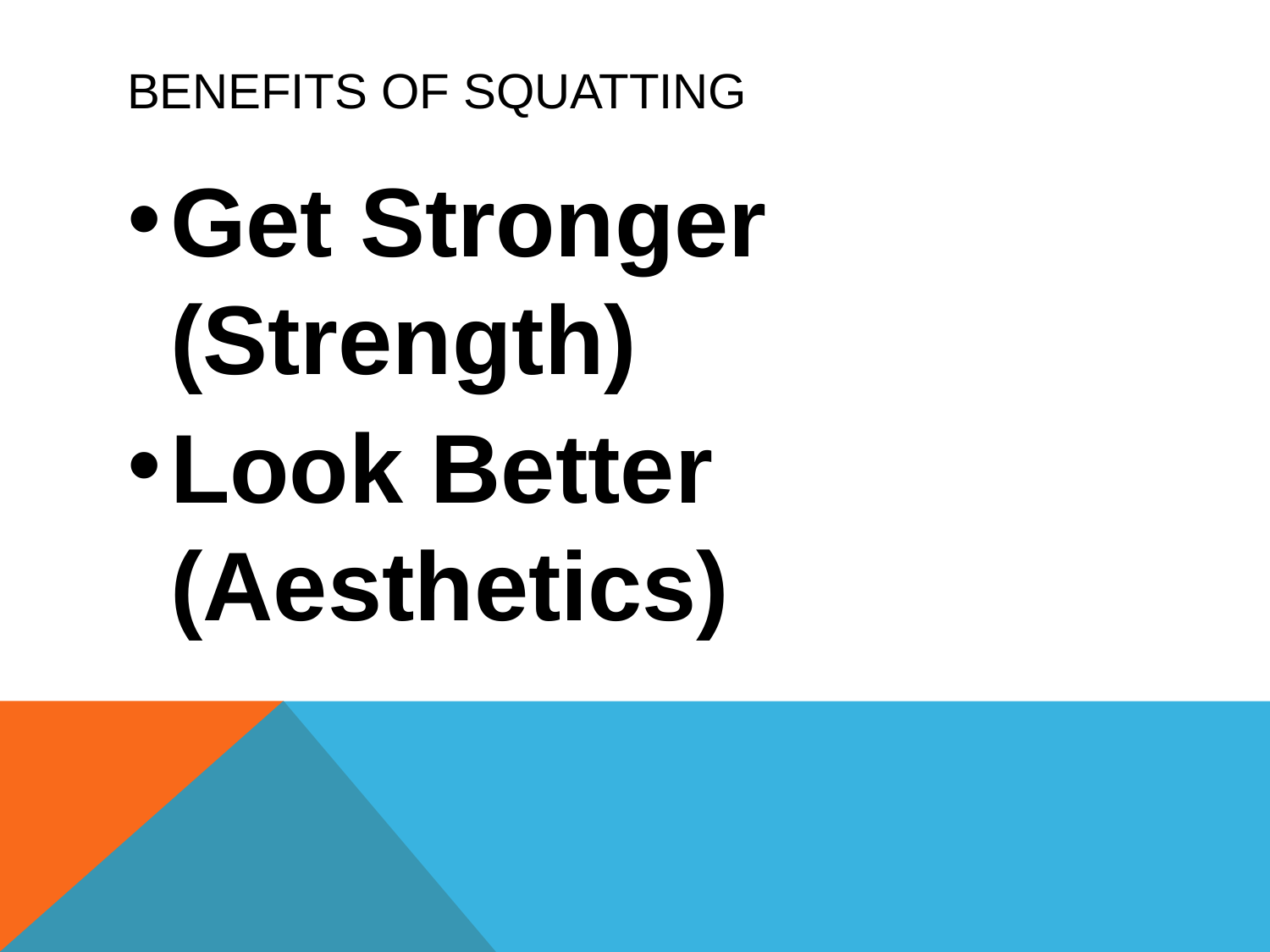

# Benefits of squatting
Get Stronger (Strength)
Look Better (Aesthetics)